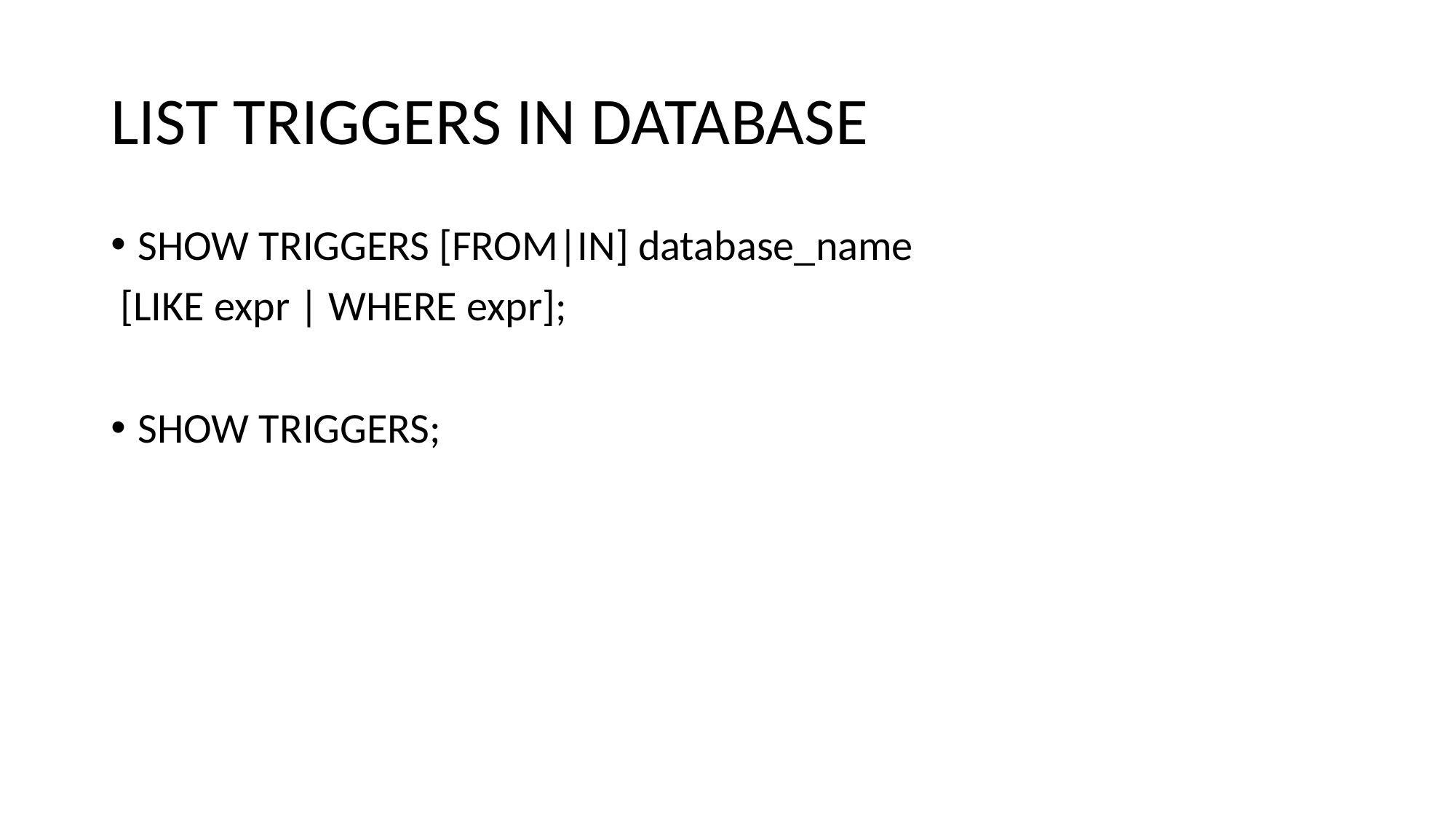

# LIST TRIGGERS IN DATABASE
SHOW TRIGGERS [FROM|IN] database_name
 [LIKE expr | WHERE expr];

SHOW TRIGGERS;